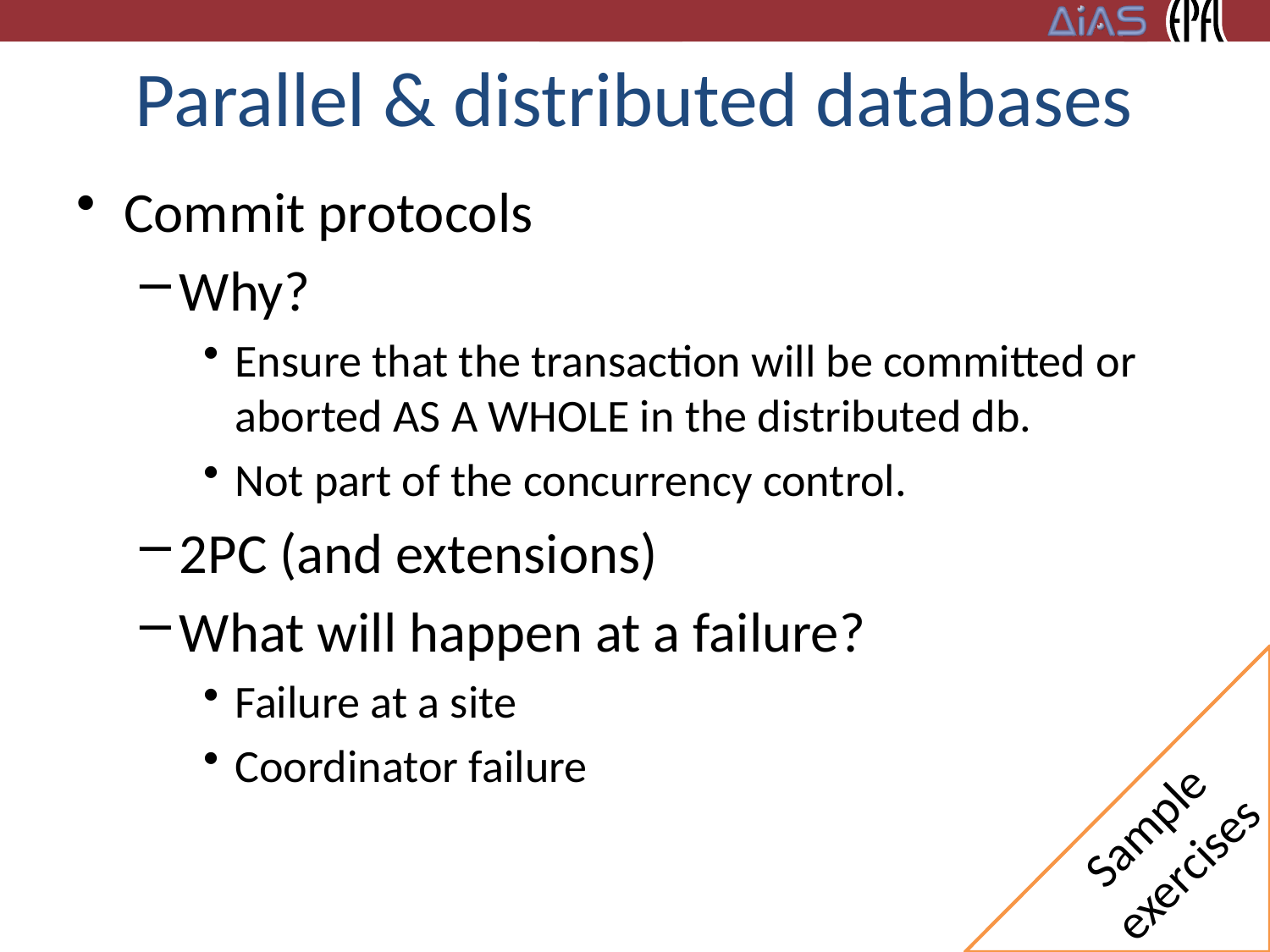

# Parallel & distributed databases
Commit protocols
Why?
Ensure that the transaction will be committed or aborted AS A WHOLE in the distributed db.
Not part of the concurrency control.
2PC (and extensions)
What will happen at a failure?
Failure at a site
Coordinator failure

Sample
exercises